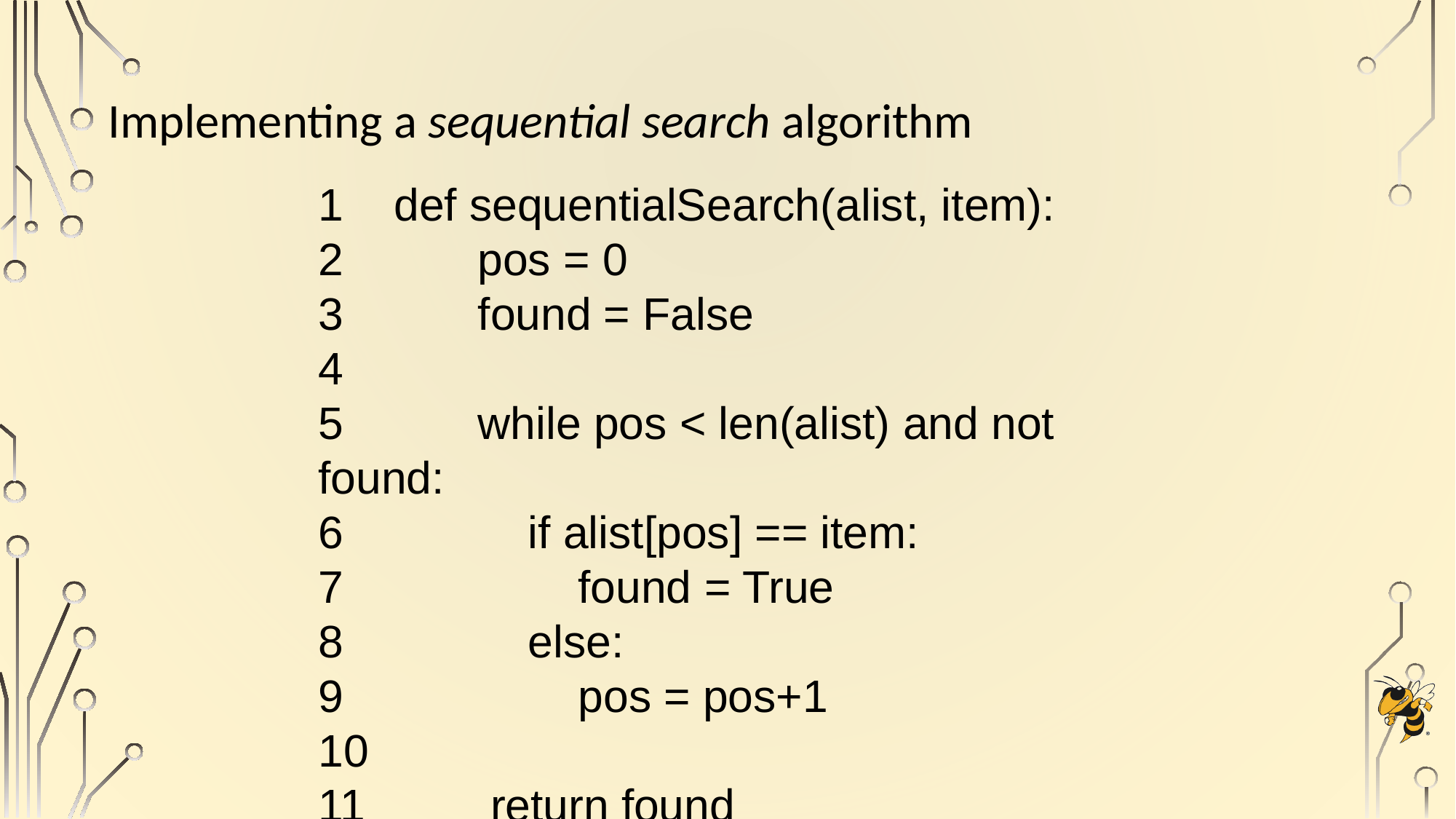

# Implementing a sequential search algorithm
1    def sequentialSearch(alist, item):
2	    pos = 0
3	    found = False
4
5	    while pos < len(alist) and not found:
6	        if alist[pos] == item:
7	            found = True
8	        else:
9	            pos = pos+1
10
11	     return found